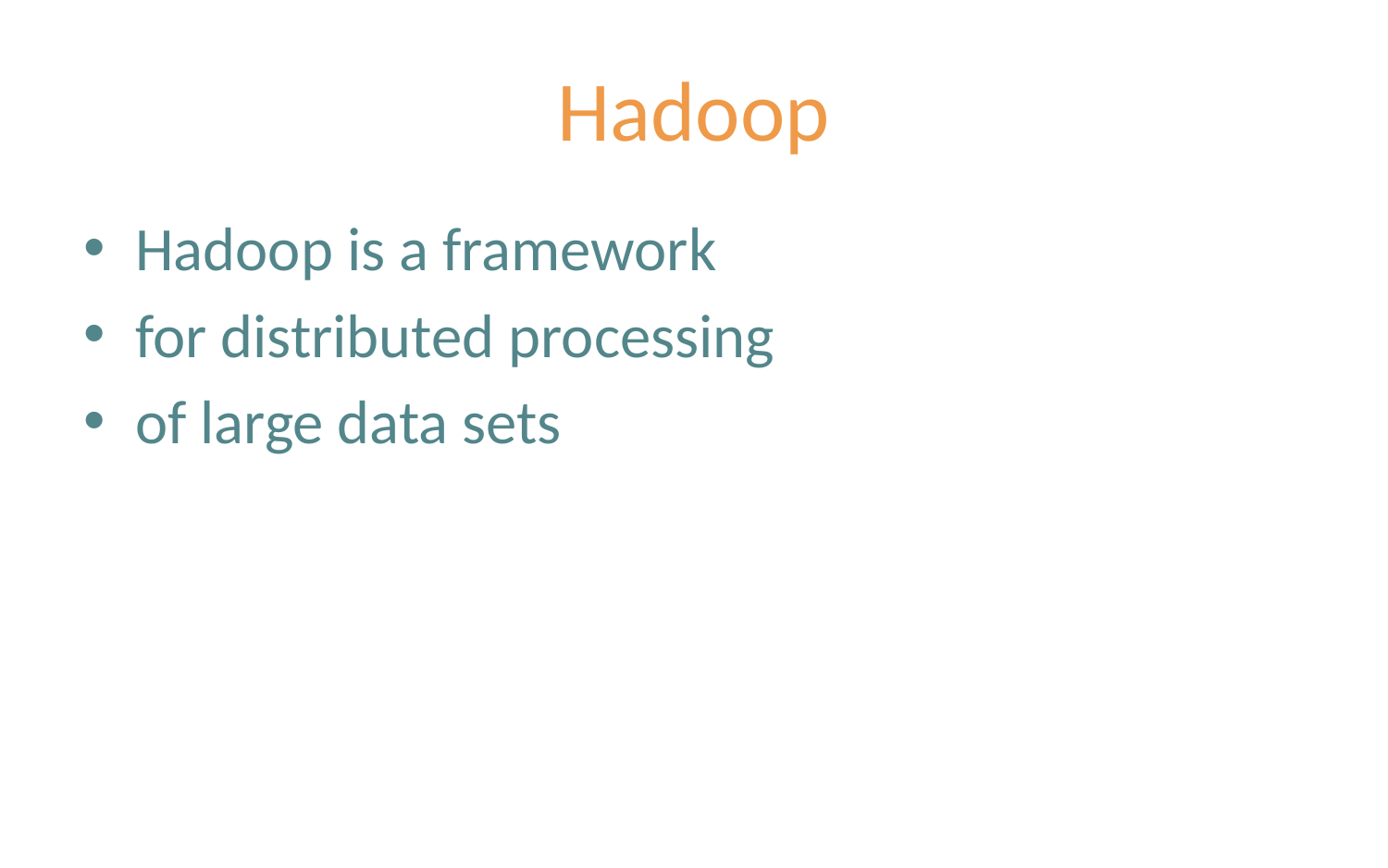

# Hadoop
Hadoop is a framework
for distributed processing
of large data sets